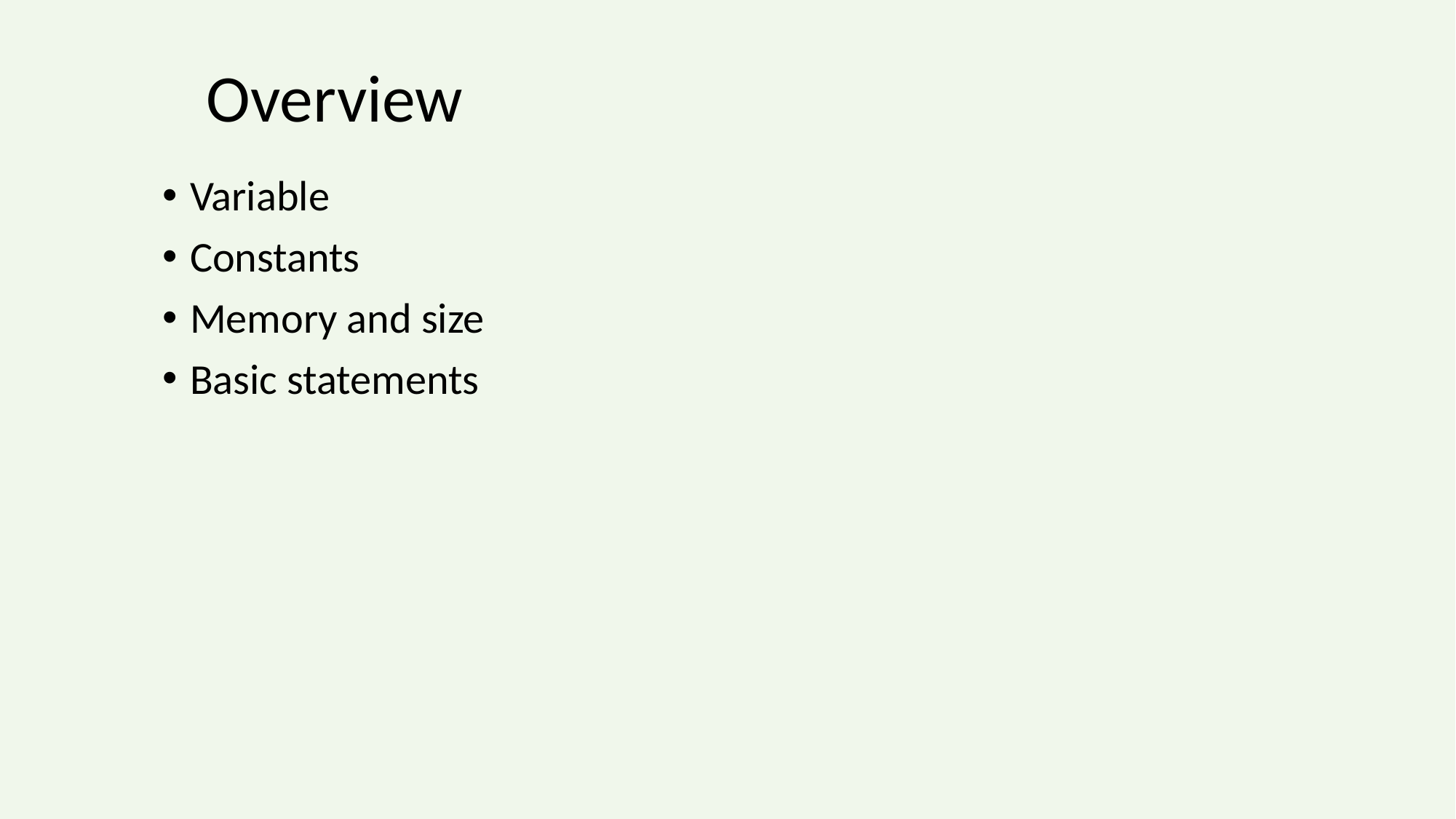

# Overview
Variable
Constants
Memory and size
Basic statements